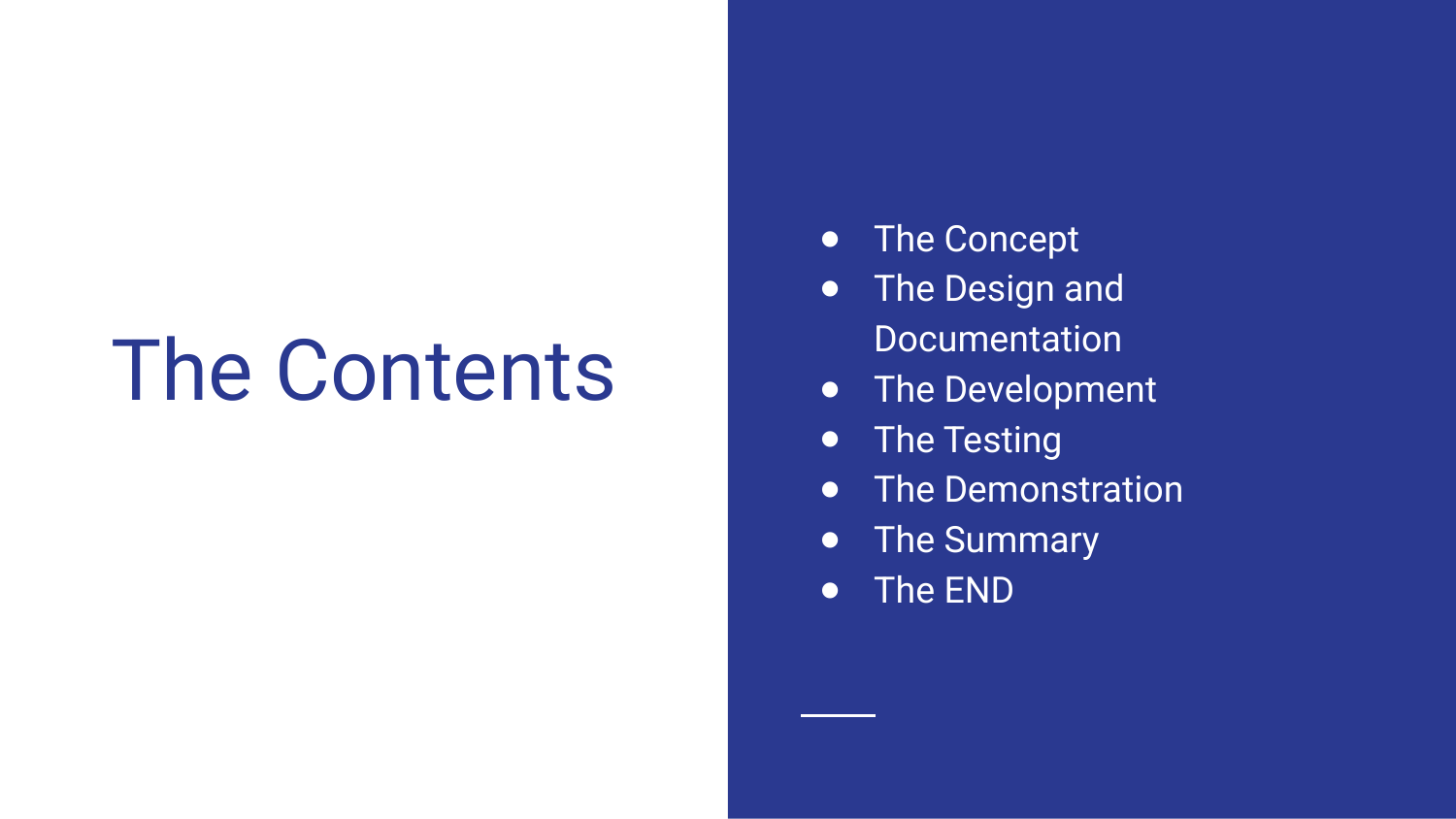

The Concept
The Design and Documentation
The Development
The Testing
The Demonstration
The Summary
The END
# The Contents